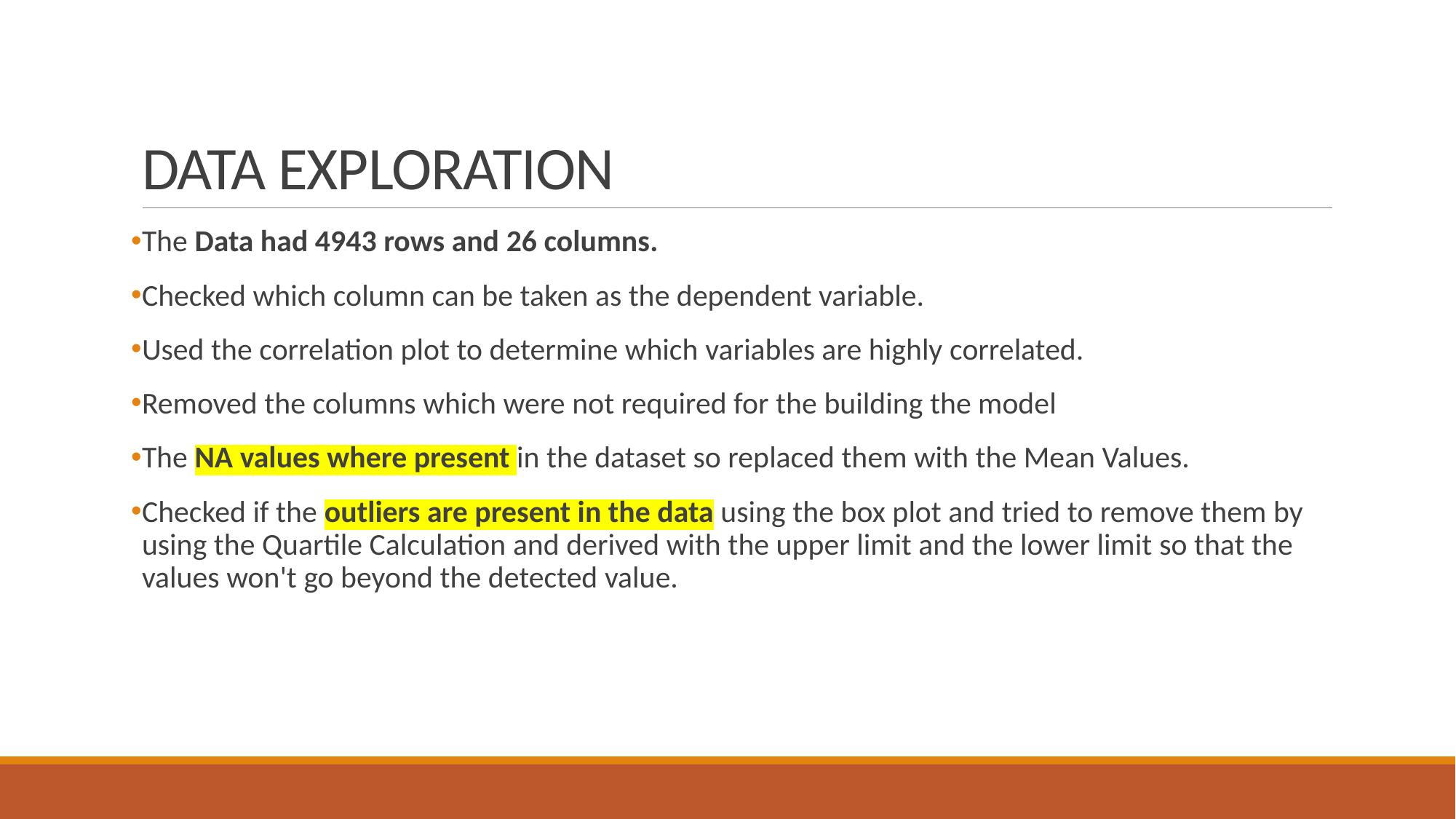

# DATA EXPLORATION
The Data had 4943 rows and 26 columns.
Checked which column can be taken as the dependent variable.
Used the correlation plot to determine which variables are highly correlated.
Removed the columns which were not required for the building the model
The NA values where present in the dataset so replaced them with the Mean Values.
Checked if the outliers are present in the data using the box plot and tried to remove them by using the Quartile Calculation and derived with the upper limit and the lower limit so that the values won't go beyond the detected value.